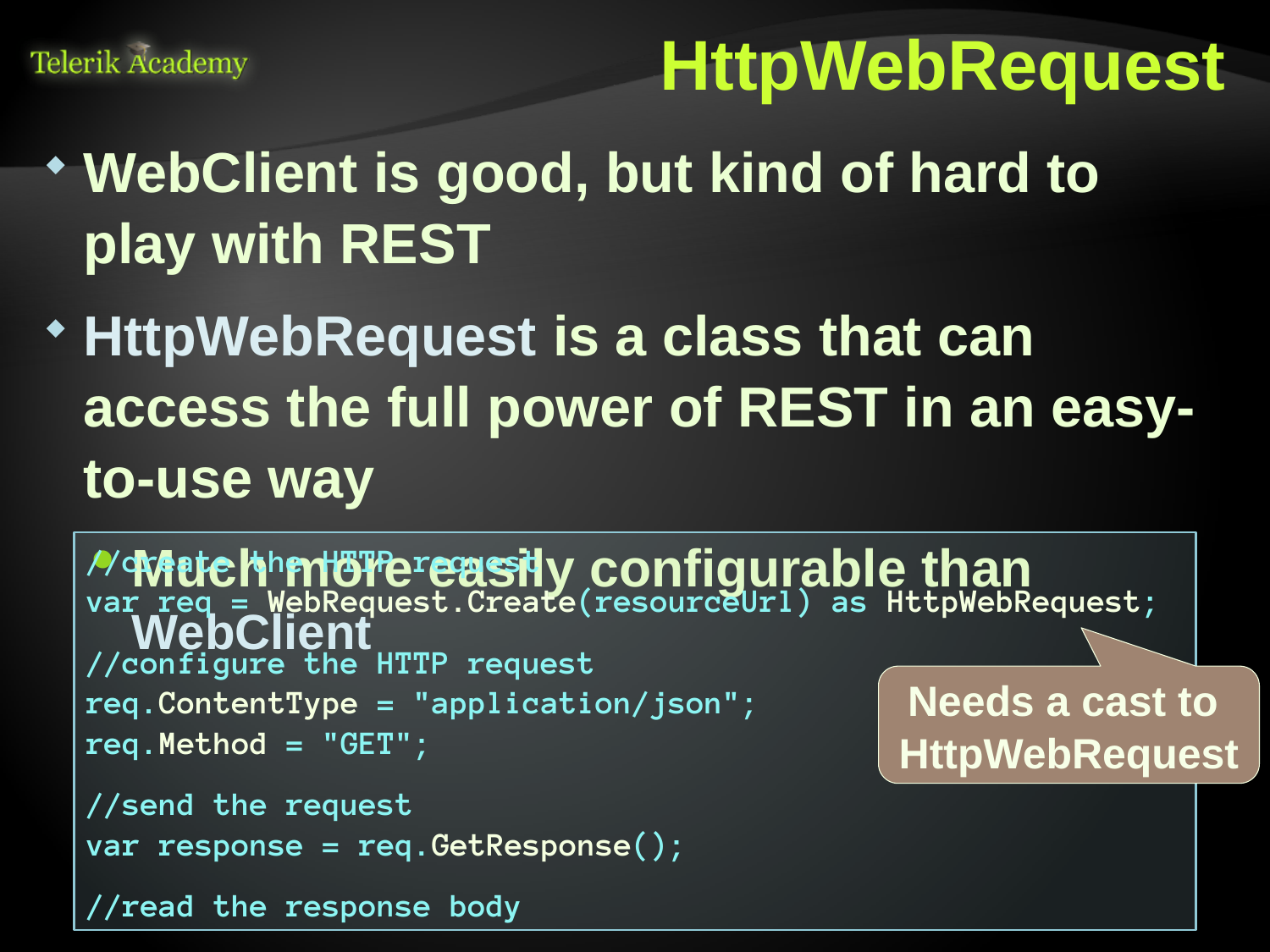

# HttpWebRequest
WebClient is good, but kind of hard to play with REST
HttpWebRequest is a class that can access the full power of REST in an easy-to-use way
Much more easily configurable than WebClient
//create the HTTP request
var req = WebRequest.Create(resourceUrl) as HttpWebRequest;
//configure the HTTP request
req.ContentType = "application/json";
req.Method = "GET";
//send the request
var response = req.GetResponse();
//read the response body
Needs a cast to
HttpWebRequest